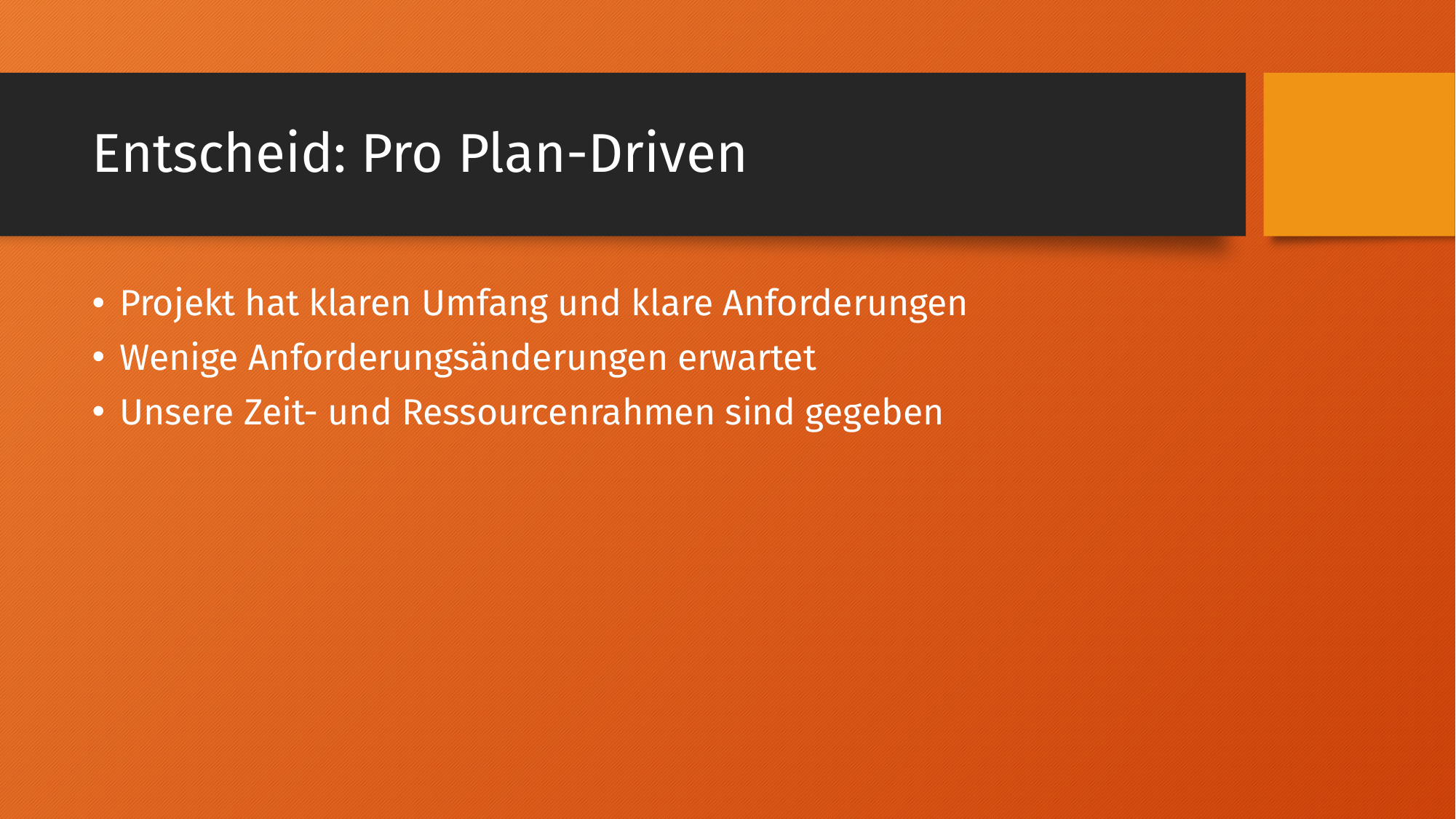

# Entscheid: Pro Plan-Driven
Projekt hat klaren Umfang und klare Anforderungen
Wenige Anforderungsänderungen erwartet
Unsere Zeit- und Ressourcenrahmen sind gegeben